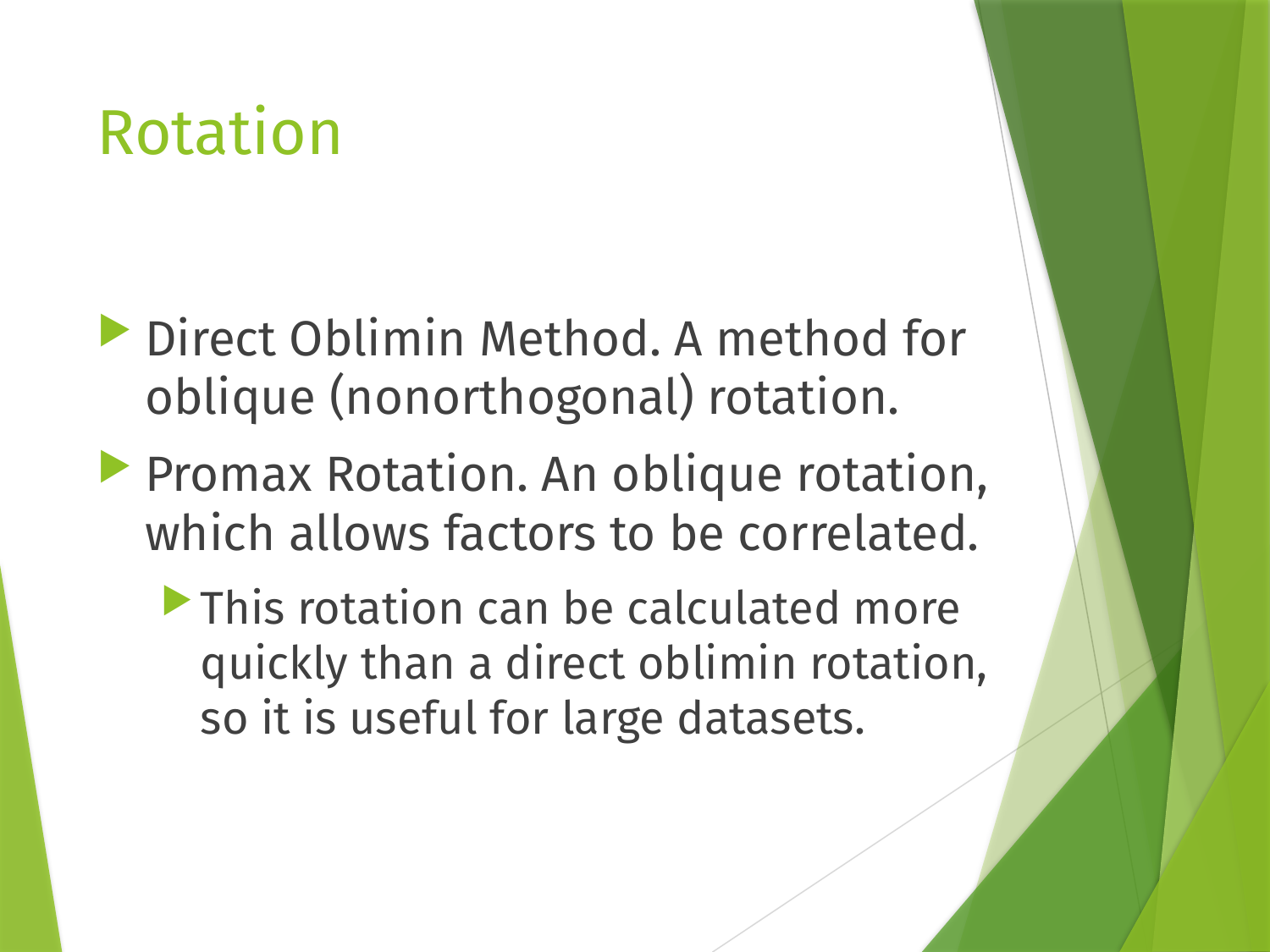

# Rotation
Direct Oblimin Method. A method for oblique (nonorthogonal) rotation.
Promax Rotation. An oblique rotation, which allows factors to be correlated.
This rotation can be calculated more quickly than a direct oblimin rotation, so it is useful for large datasets.